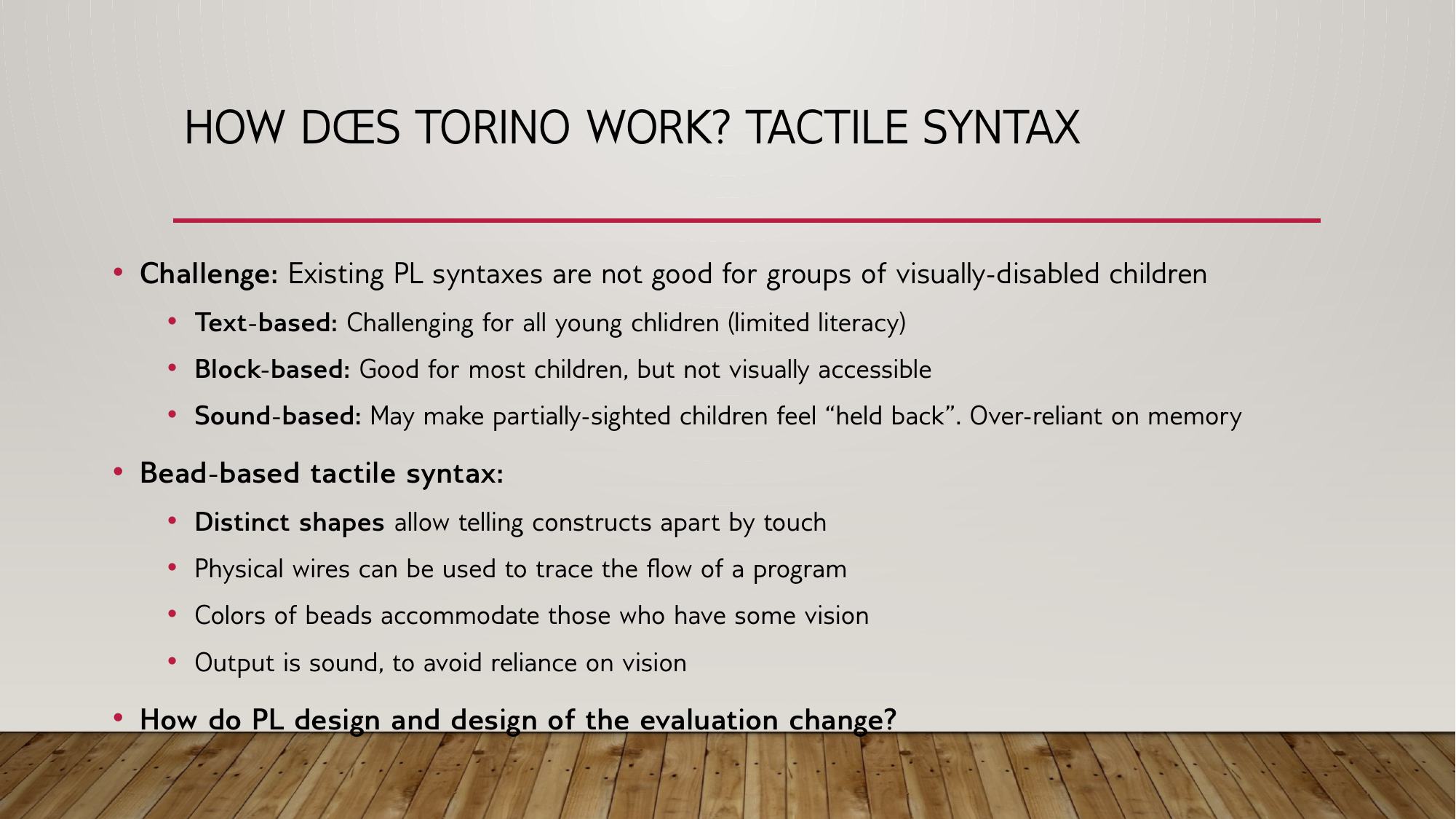

# How does torino work? Tactile syntax
Challenge: Existing PL syntaxes are not good for groups of visually-disabled children
Text-based: Challenging for all young chlidren (limited literacy)
Block-based: Good for most children, but not visually accessible
Sound-based: May make partially-sighted children feel “held back”. Over-reliant on memory
Bead-based tactile syntax:
Distinct shapes allow telling constructs apart by touch
Physical wires can be used to trace the flow of a program
Colors of beads accommodate those who have some vision
Output is sound, to avoid reliance on vision
How do PL design and design of the evaluation change?